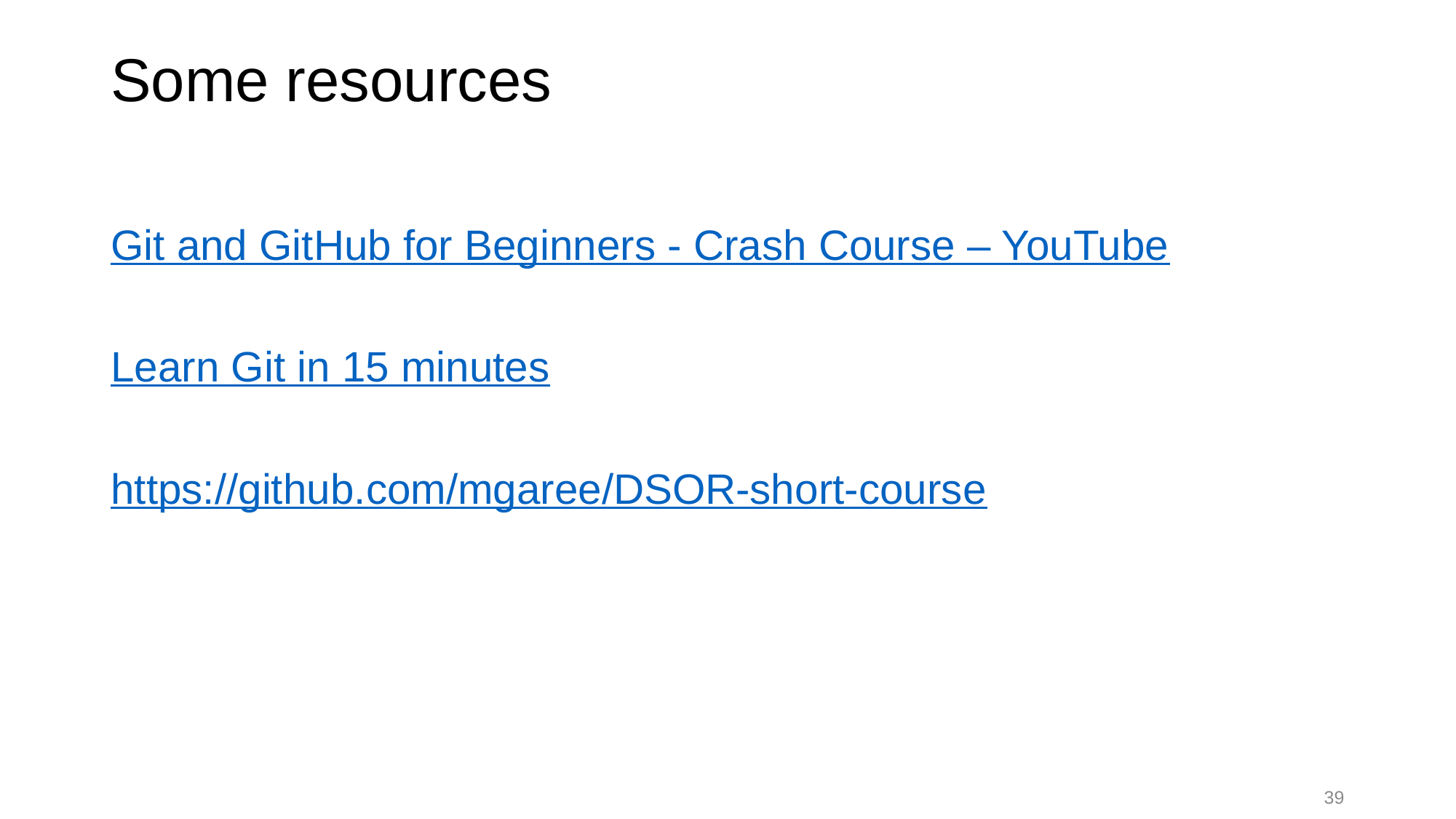

# Some resources
Git and GitHub for Beginners - Crash Course – YouTube

Learn Git in 15 minutes

https://github.com/mgaree/DSOR-short-course

39